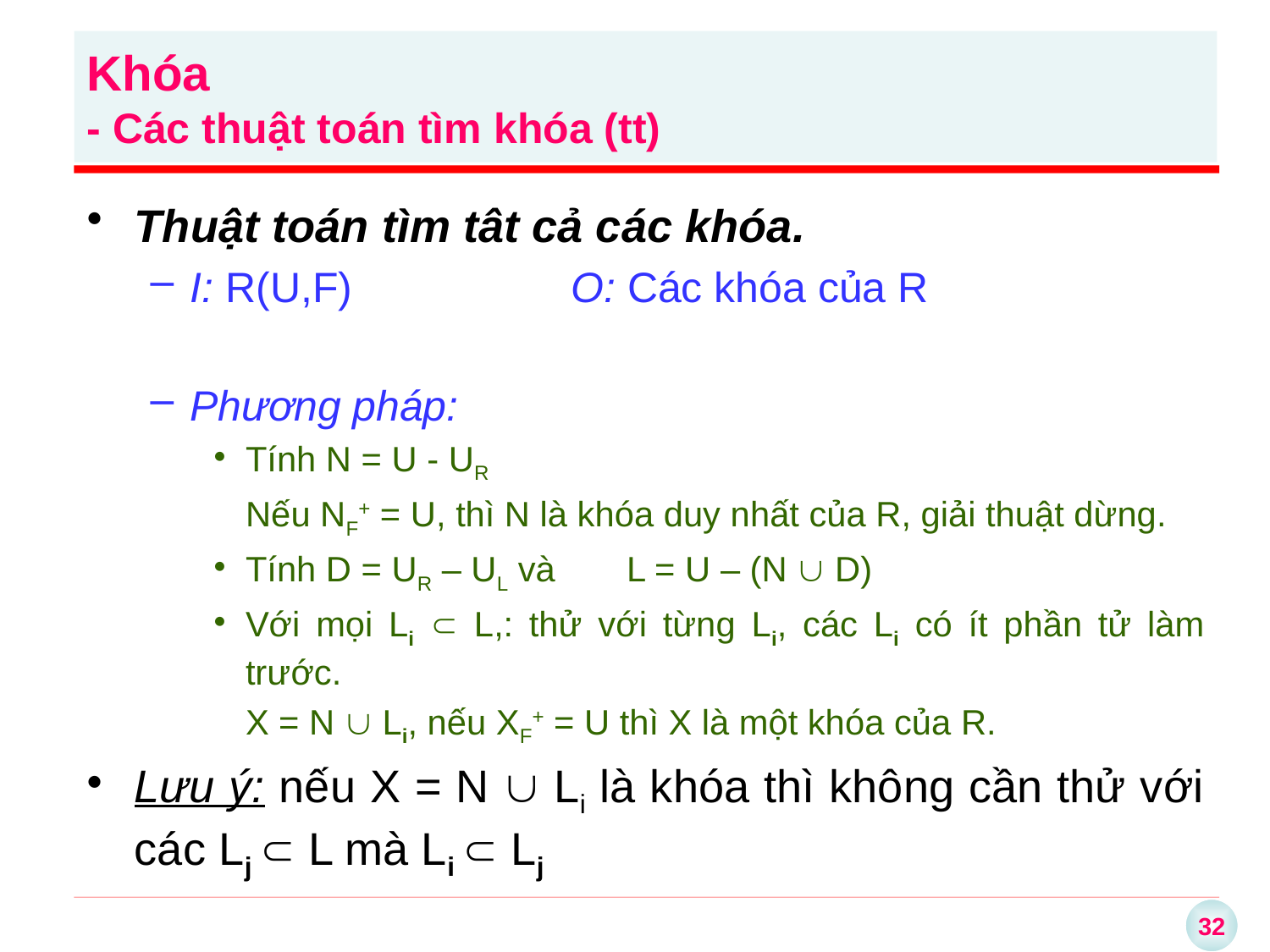

Khóa
- Các thuật toán tìm khóa (tt)
Thuật toán tìm tât cả các khóa.
I: R(U,F) 		O: Các khóa của R

Phương pháp:
Tính N = U - UR
	Nếu NF+ = U, thì N là khóa duy nhất của R, giải thuật dừng.
Tính D = UR – UL và	L = U – (N ∪ D)
Với mọi Li ⊂ L,: thử với từng Li, các Li có ít phần tử làm trước.
	X = N ∪ Li, nếu XF+ = U thì X là một khóa của R.
Lưu ý: nếu X = N ∪ Li là khóa thì không cần thử với các Lj ⊂ L mà Li ⊂ Lj